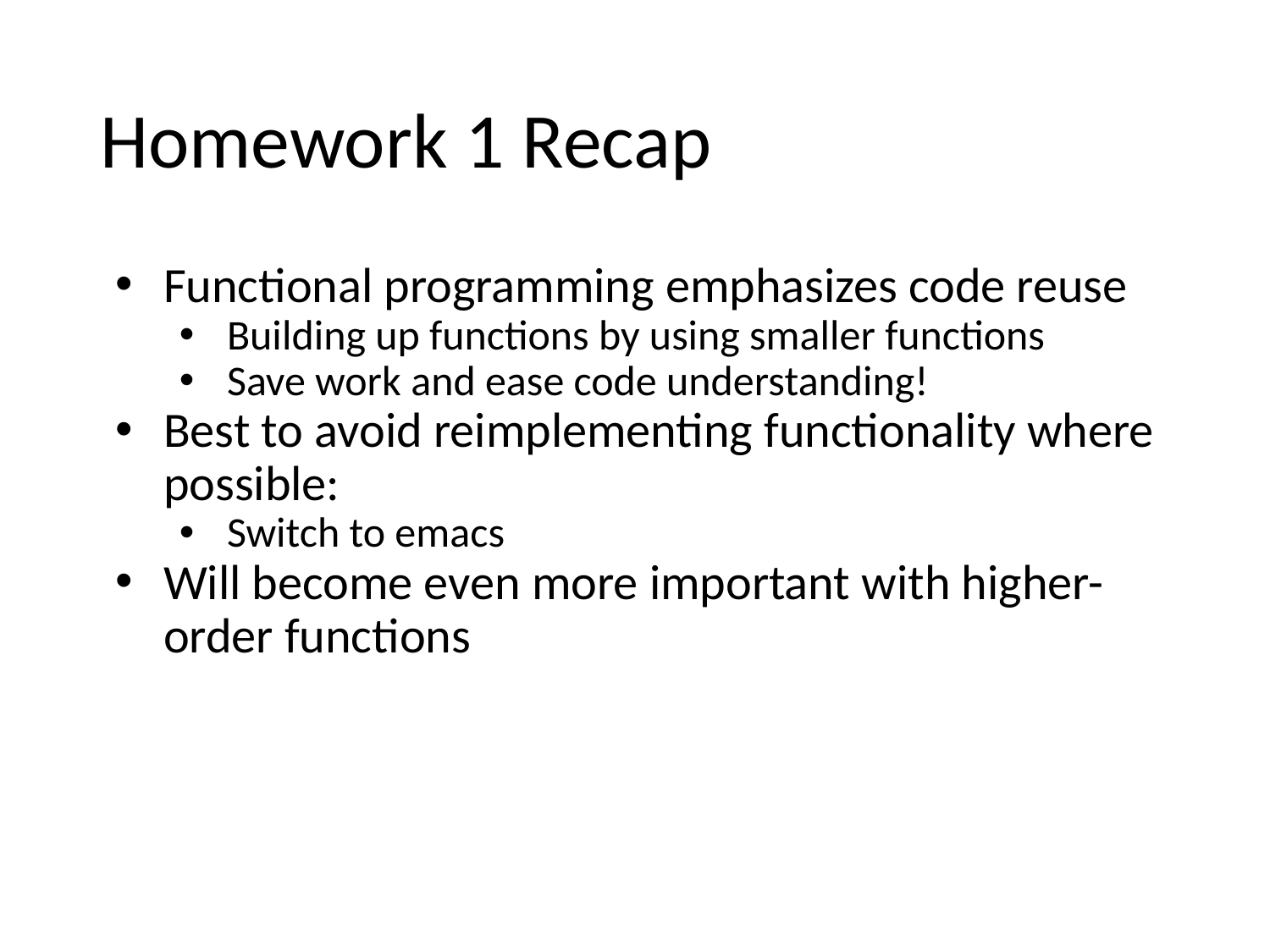

# Homework 1 Recap
Functional programming emphasizes code reuse
Building up functions by using smaller functions
Save work and ease code understanding!
Best to avoid reimplementing functionality where possible:
Switch to emacs
Will become even more important with higher-order functions